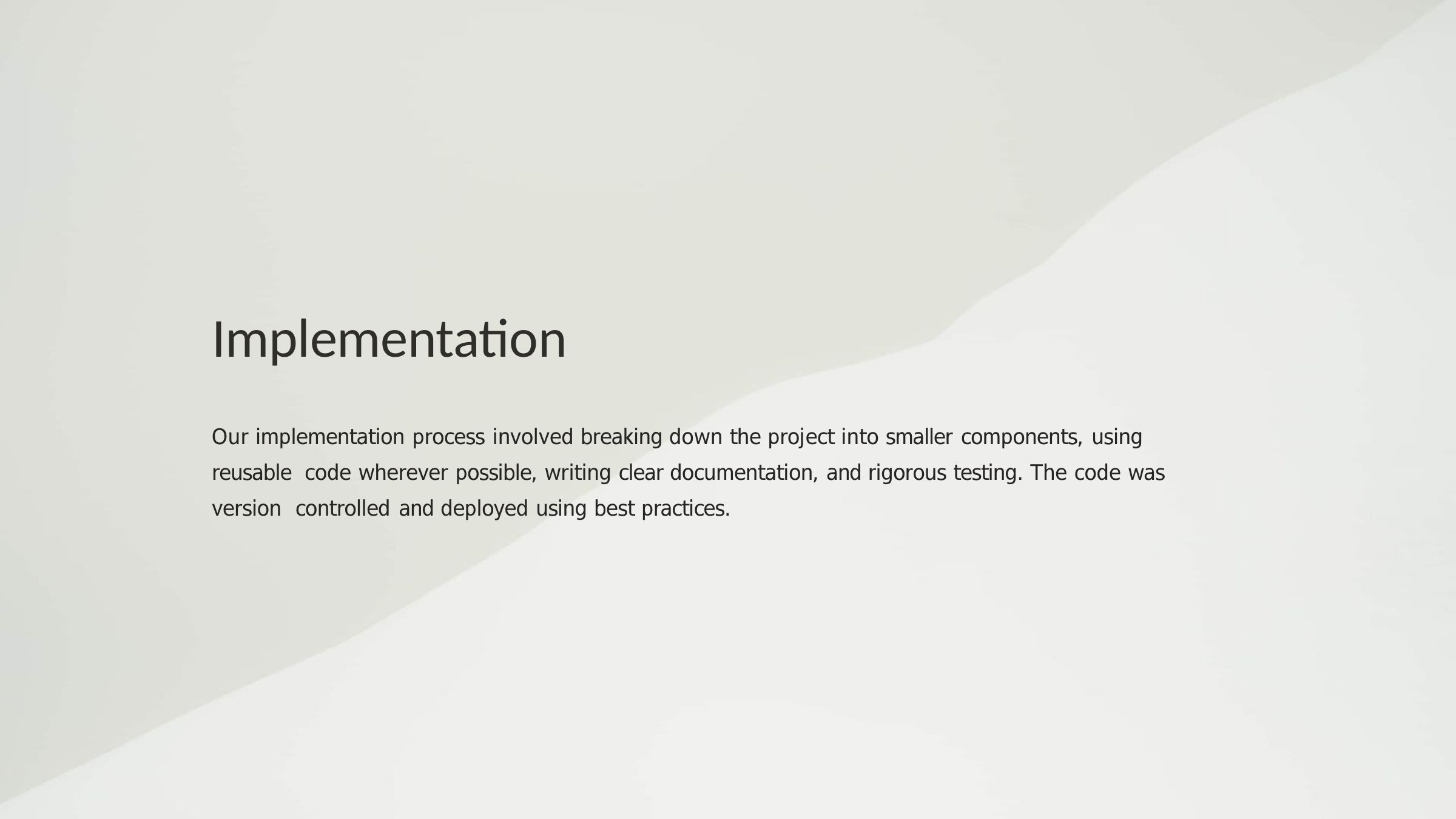

Implementation
Our implementation process involved breaking down the project into smaller components, using reusable  code wherever possible, writing clear documentation, and rigorous testing. The code was version  controlled and deployed using best practices.